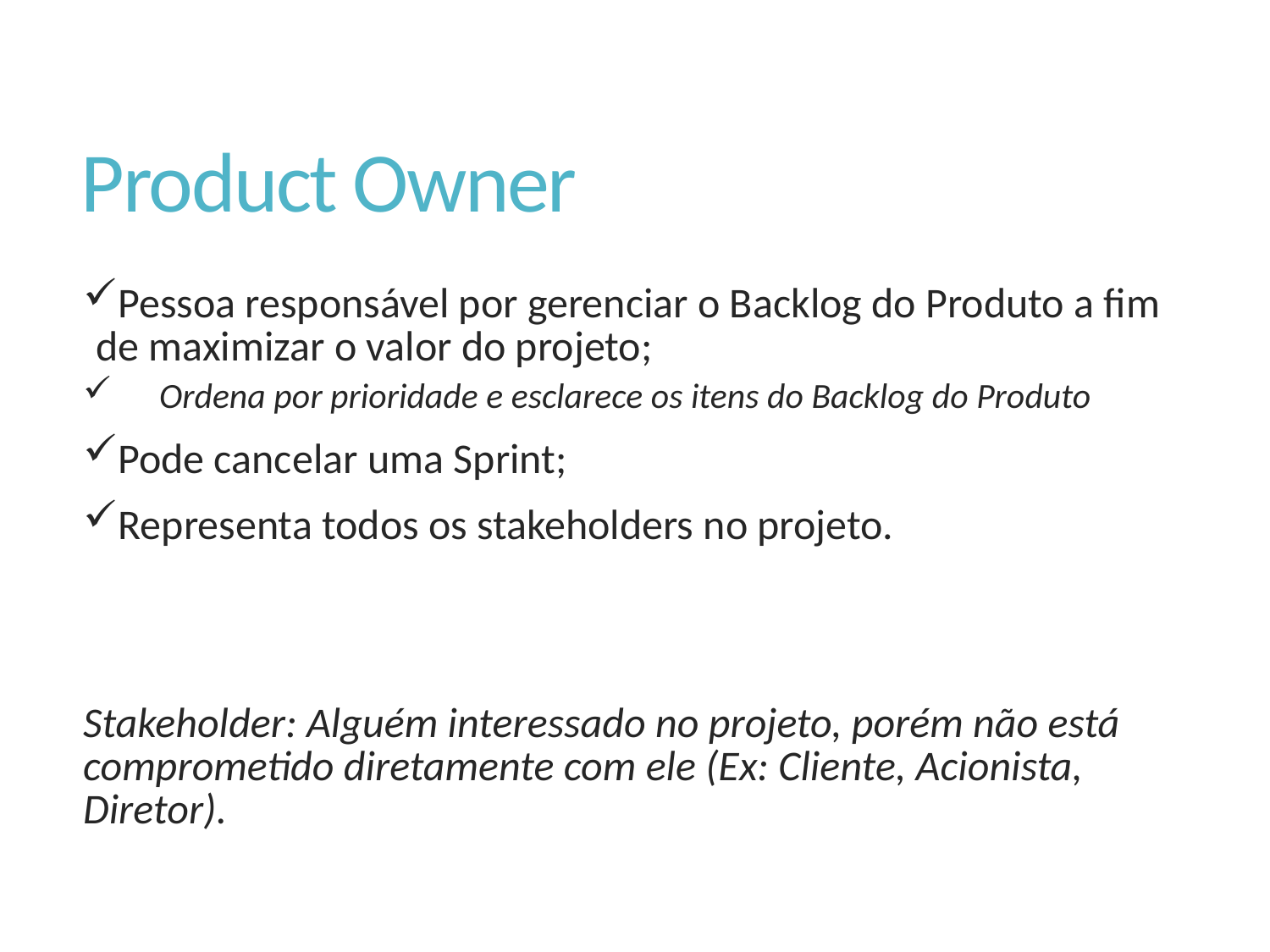

# Product Owner
Pessoa responsável por gerenciar o Backlog do Produto a fim de maximizar o valor do projeto;
Ordena por prioridade e esclarece os itens do Backlog do Produto
Pode cancelar uma Sprint;
Representa todos os stakeholders no projeto.

Stakeholder: Alguém interessado no projeto, porém não está comprometido diretamente com ele (Ex: Cliente, Acionista, Diretor).